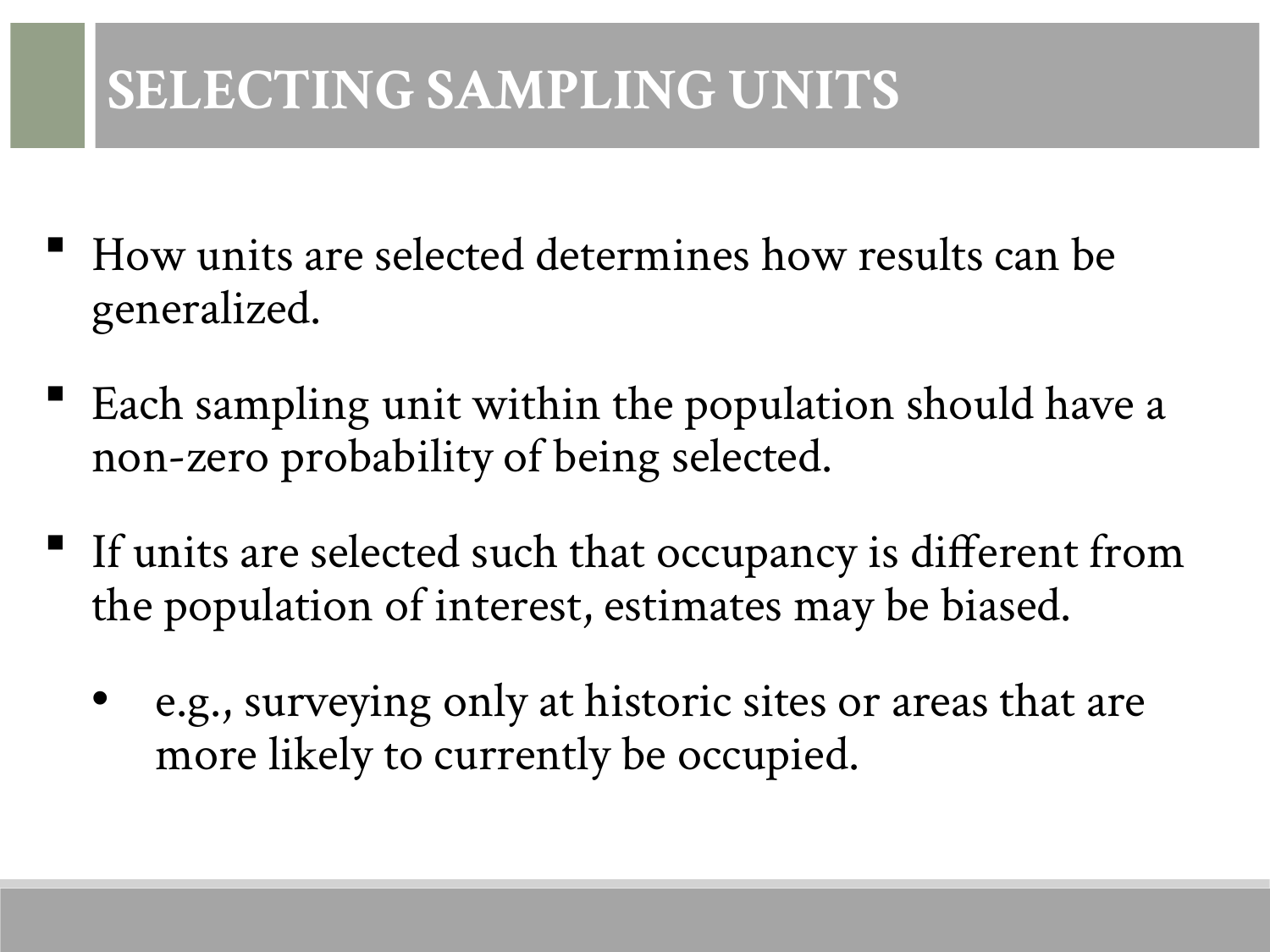

Selecting Sampling Units
How units are selected determines how results can be generalized.
Each sampling unit within the population should have a non-zero probability of being selected.
If units are selected such that occupancy is different from the population of interest, estimates may be biased.
e.g., surveying only at historic sites or areas that are more likely to currently be occupied.